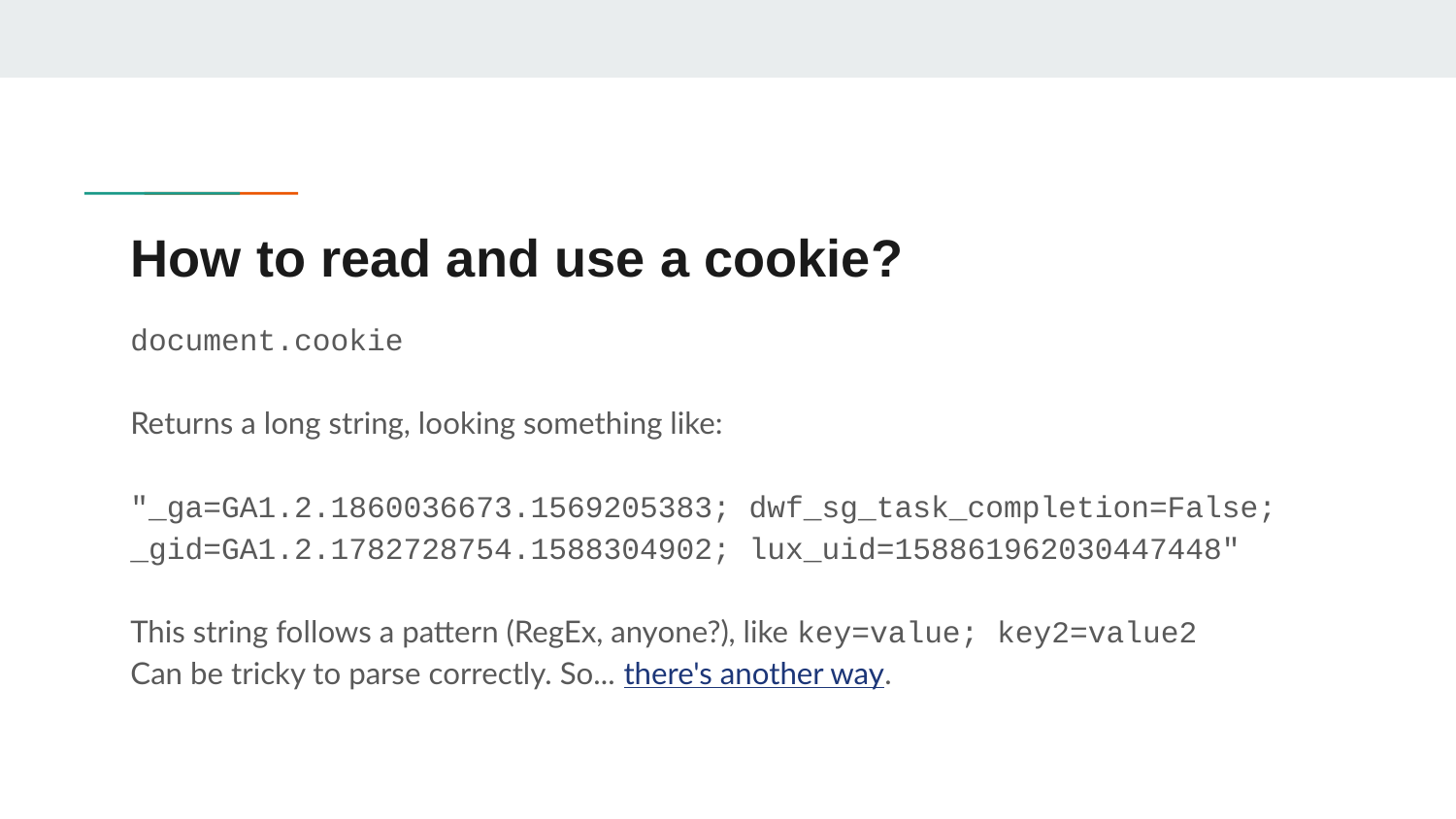

# How to read and use a cookie?
document.cookie

Returns a long string, looking something like:

"_ga=GA1.2.1860036673.1569205383; dwf_sg_task_completion=False; _gid=GA1.2.1782728754.1588304902; lux_uid=158861962030447448"

This string follows a pattern (RegEx, anyone?), like key=value; key2=value2
Can be tricky to parse correctly. So... there's another way.